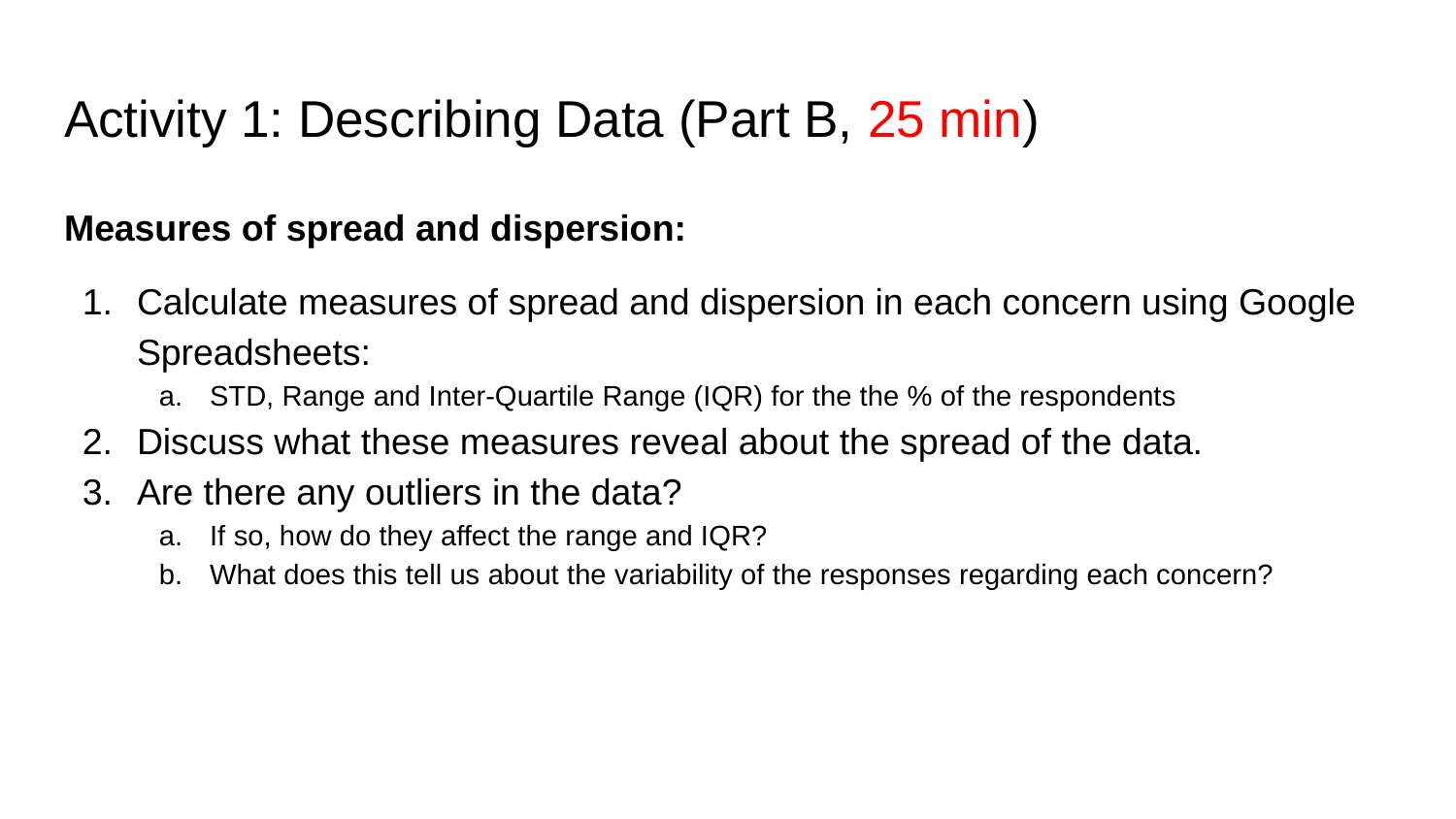

# Activity 1: Describing Data (Part B, 25 min)
Measures of spread and dispersion:
Calculate measures of spread and dispersion in each concern using Google Spreadsheets:
STD, Range and Inter-Quartile Range (IQR) for the the % of the respondents
Discuss what these measures reveal about the spread of the data.
Are there any outliers in the data?
If so, how do they affect the range and IQR?
What does this tell us about the variability of the responses regarding each concern?